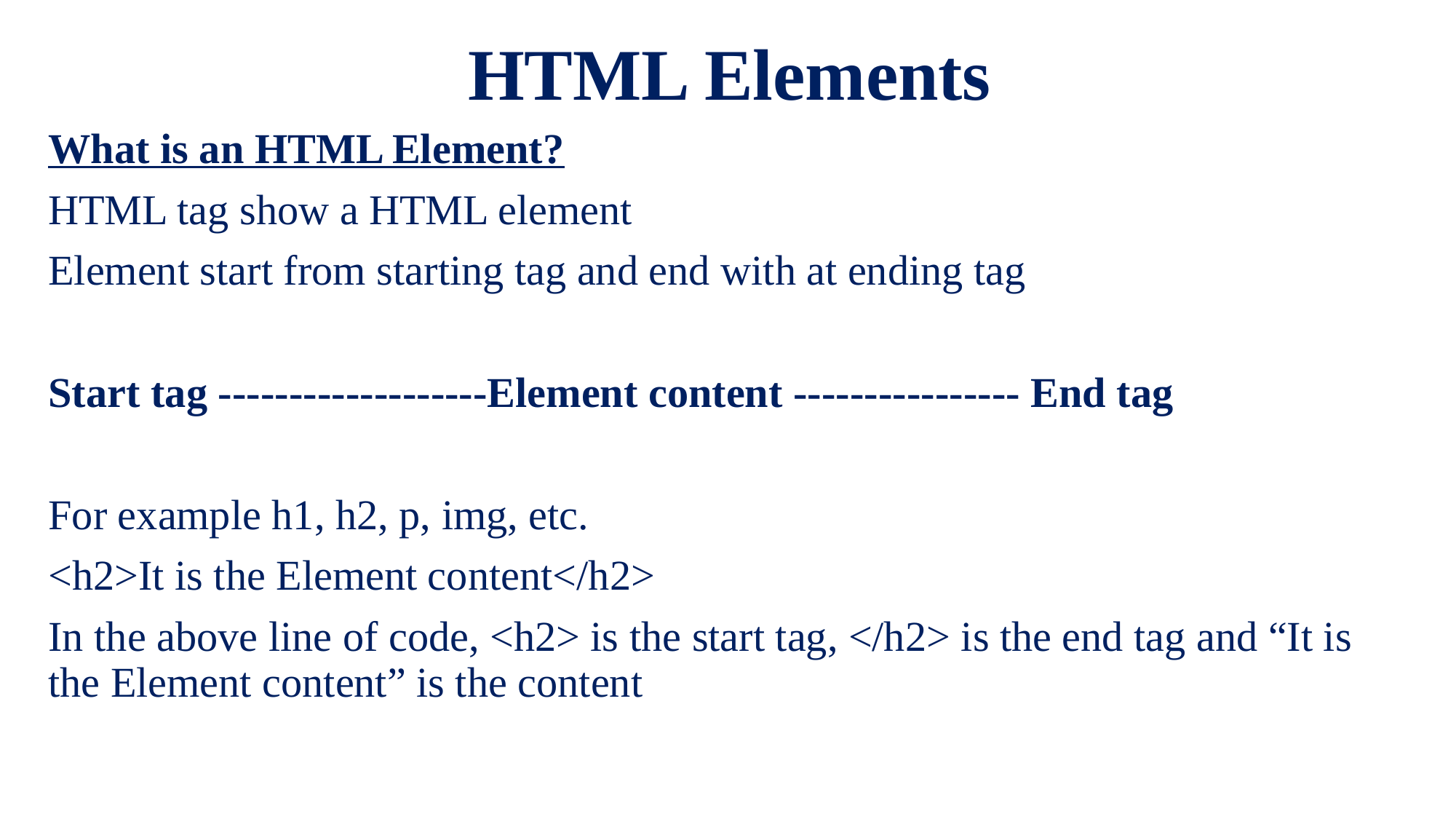

# HTML Elements
What is an HTML Element?
HTML tag show a HTML element
Element start from starting tag and end with at ending tag

Start tag -------------------Element content ---------------- End tag

For example h1, h2, p, img, etc.
<h2>It is the Element content</h2>
In the above line of code, <h2> is the start tag, </h2> is the end tag and “It is the Element content” is the content